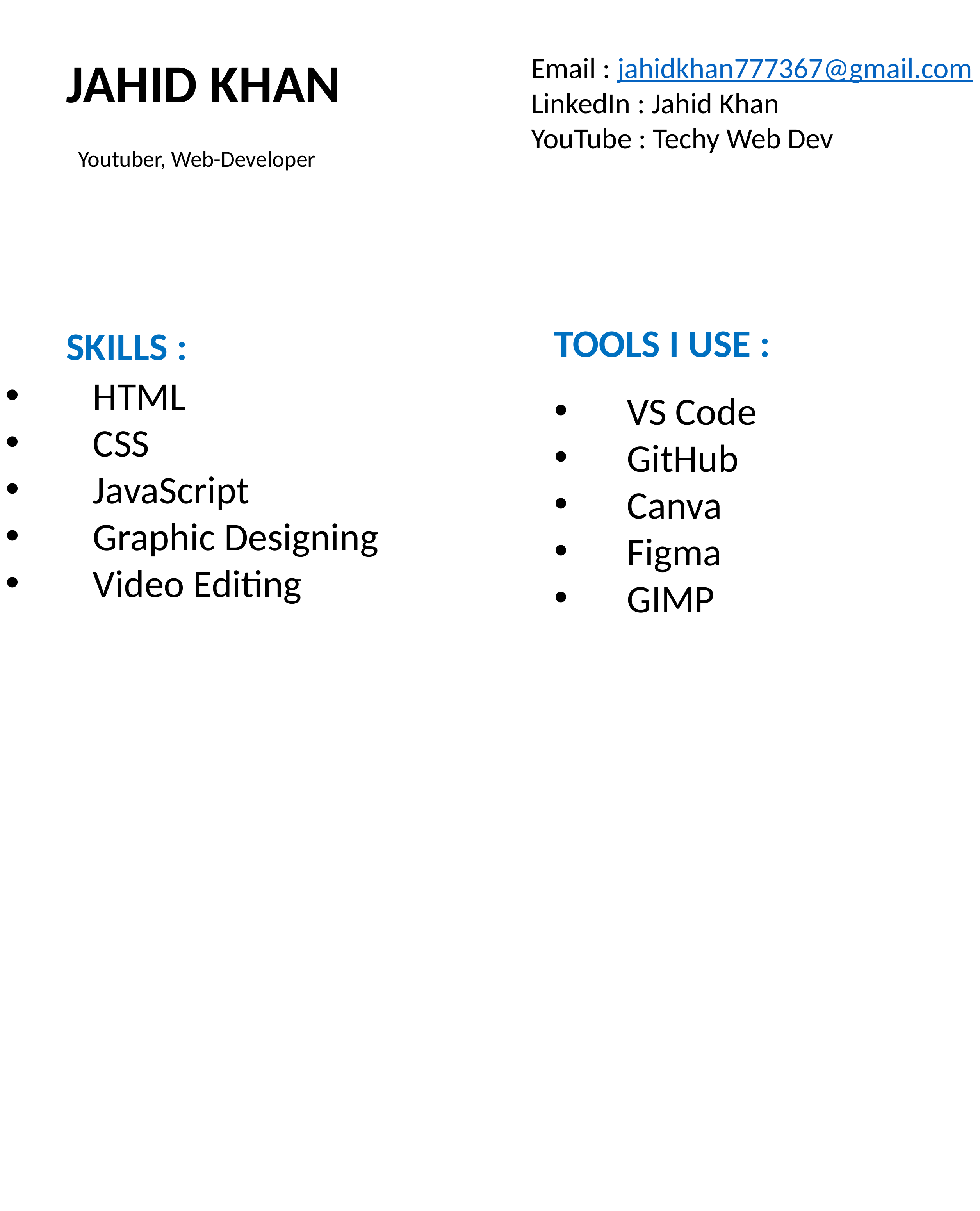

JAHID KHAN
      Youtuber, Web-Developer

     SKILLS :
HTML
CSS
JavaScript
Graphic Designing
Video Editing
Email : jahidkhan777367@gmail.com
LinkedIn : Jahid Khan
YouTube : Techy Web Dev

TOOLS I USE :
VS Code
GitHub
Canva
Figma
GIMP